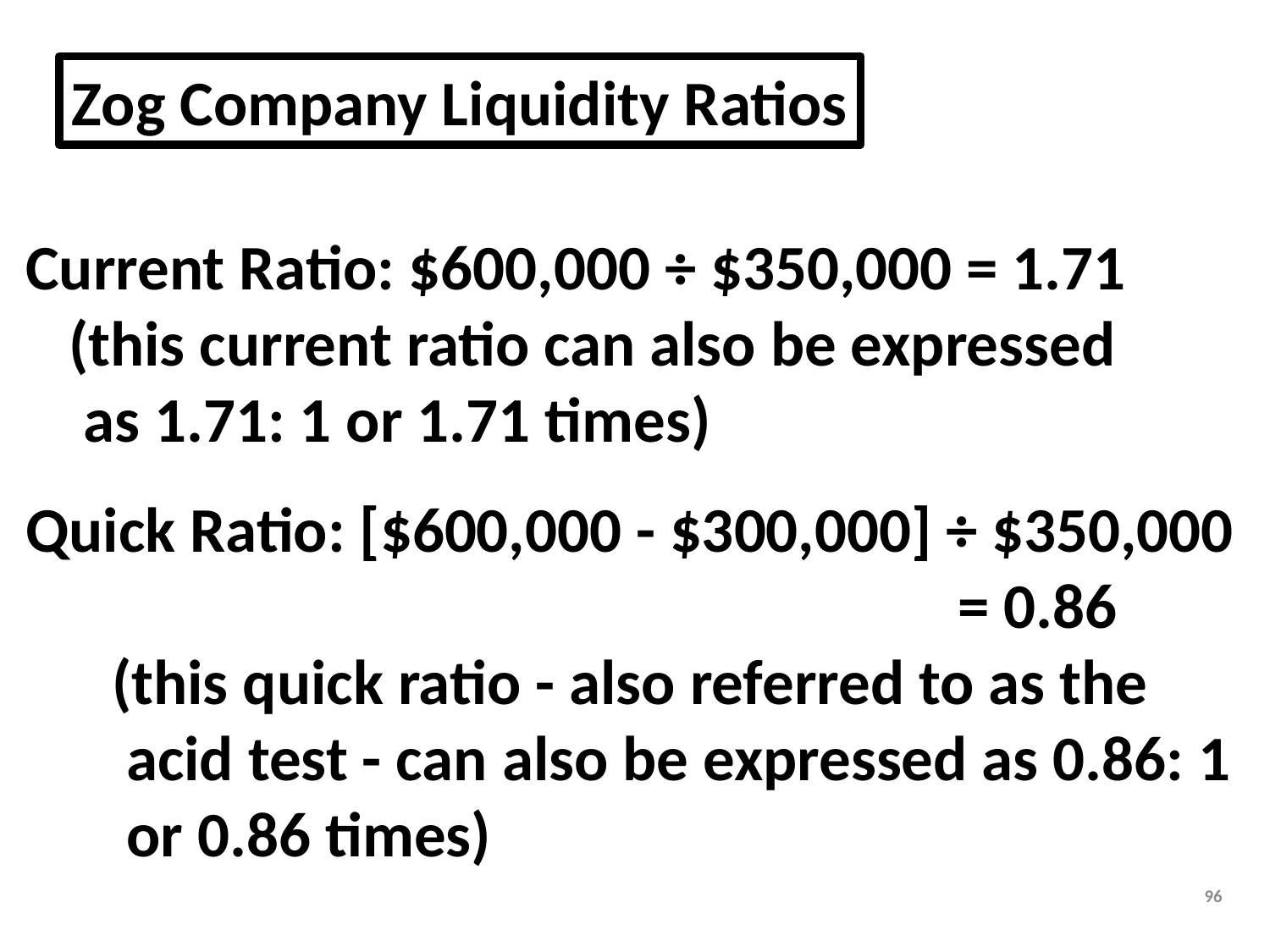

Zog Company Liquidity Ratios

Current Ratio: $600,000 ÷ $350,000 = 1.71
   (this current ratio can also be expressed
    as 1.71: 1 or 1.71 times)

Quick Ratio: [$600,000 - $300,000] ÷ $350,000
							   = 0.86
      (this quick ratio - also referred to as the
       acid test - can also be expressed as 0.86: 1
       or 0.86 times)

96